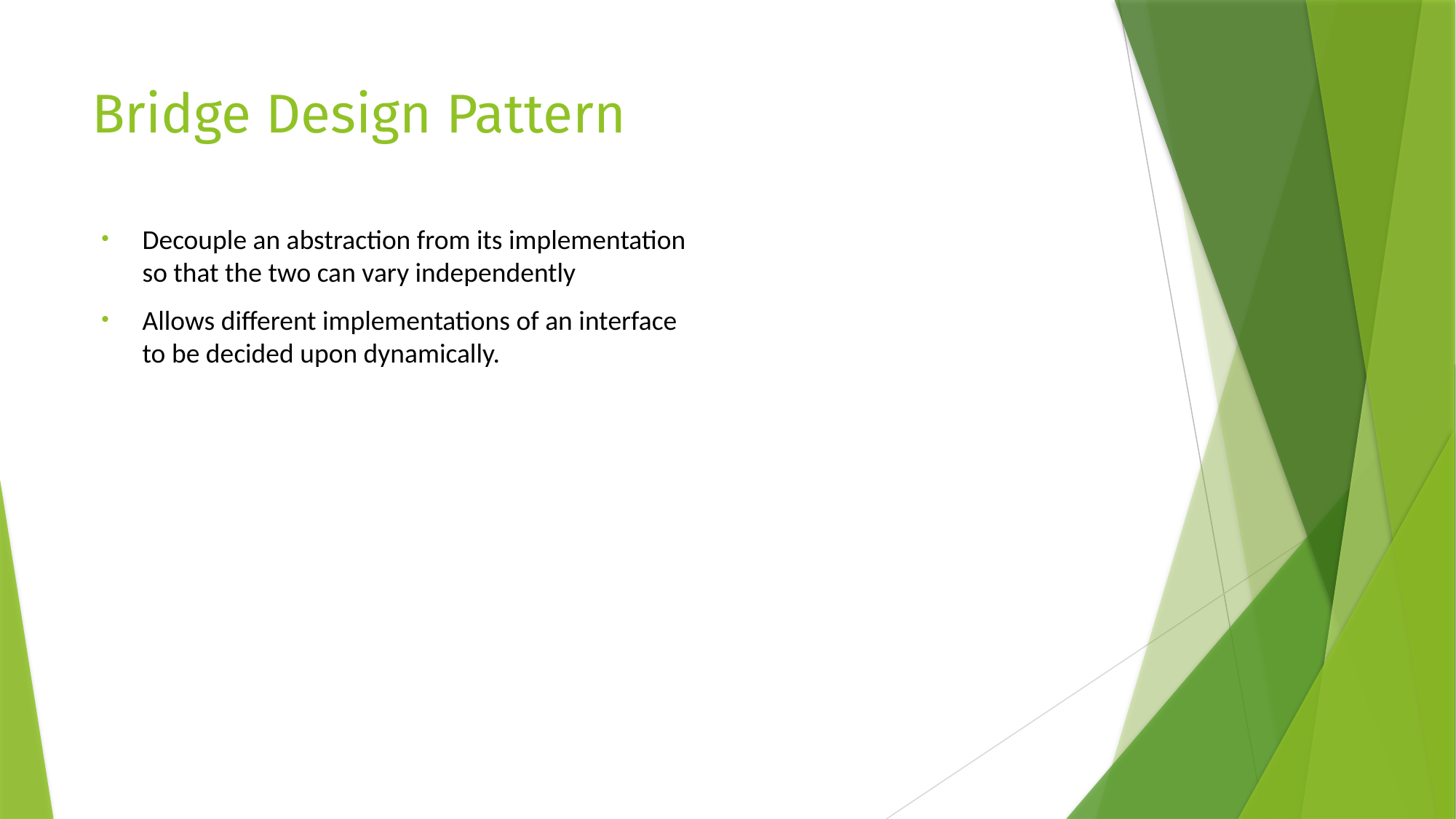

# Bridge Design Pattern
Decouple an abstraction from its implementation
so that the two can vary independently
Allows different implementations of an interface
to be decided upon dynamically.